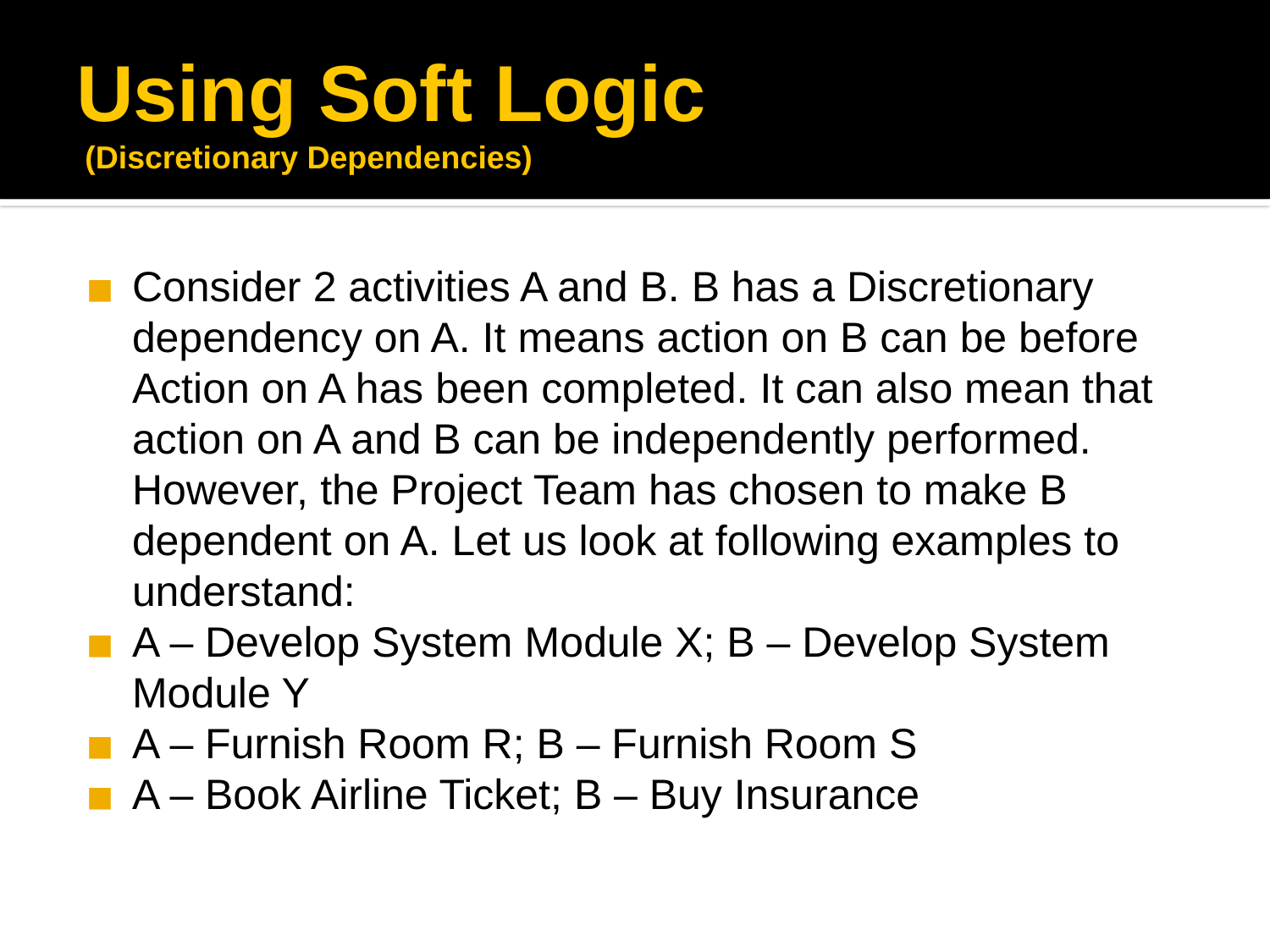

# Using Soft Logic (Discretionary Dependencies)
Consider 2 activities A and B. B has a Discretionary dependency on A. It means action on B can be before Action on A has been completed. It can also mean that action on A and B can be independently performed. However, the Project Team has chosen to make B dependent on A. Let us look at following examples to understand:
A – Develop System Module X; B – Develop System Module Y
A – Furnish Room R; B – Furnish Room S
A – Book Airline Ticket; B – Buy Insurance